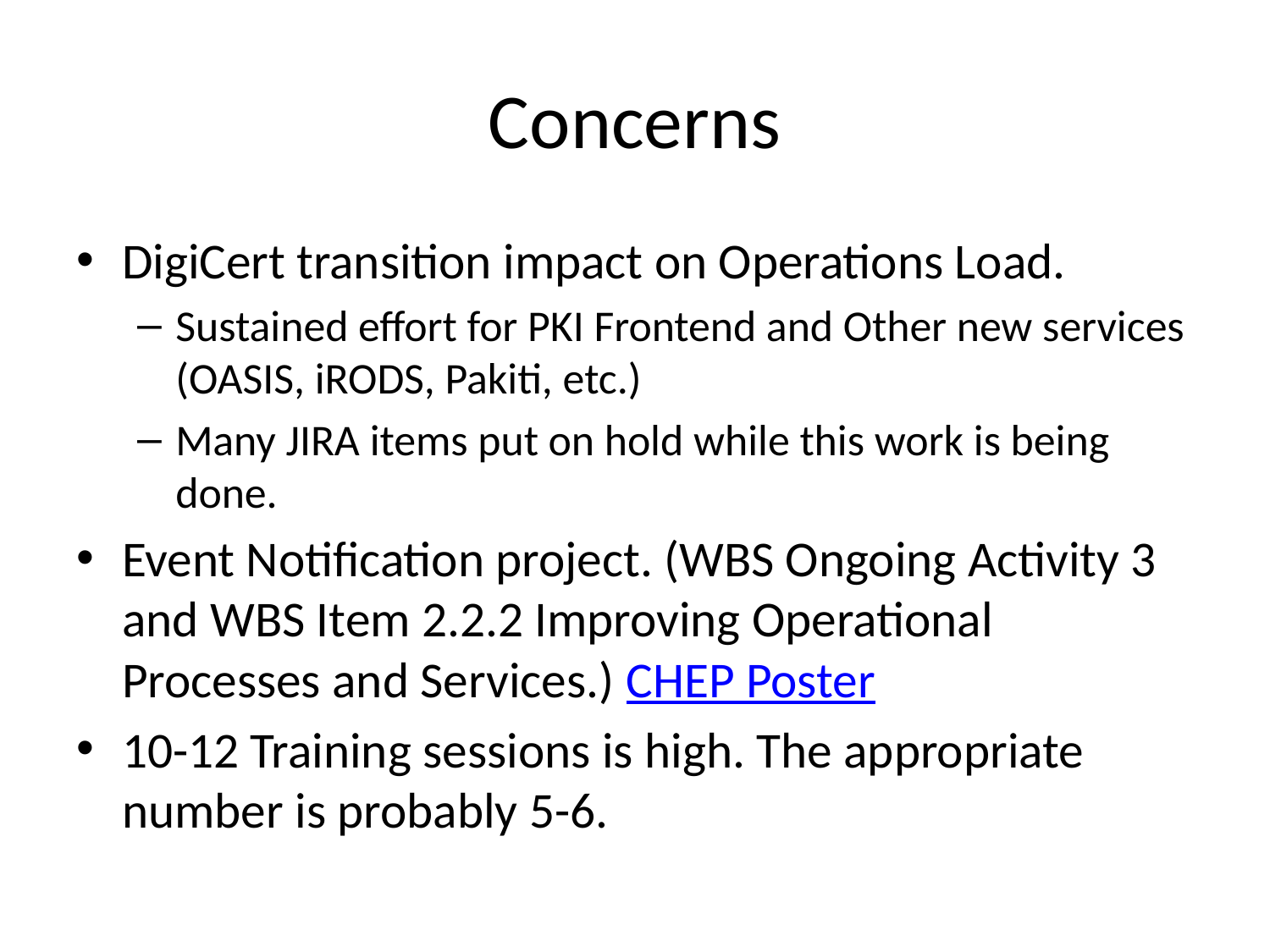

# Concerns
DigiCert transition impact on Operations Load.
Sustained effort for PKI Frontend and Other new services (OASIS, iRODS, Pakiti, etc.)
Many JIRA items put on hold while this work is being done.
Event Notification project. (WBS Ongoing Activity 3 and WBS Item 2.2.2 Improving Operational Processes and Services.) CHEP Poster
10-12 Training sessions is high. The appropriate number is probably 5-6.